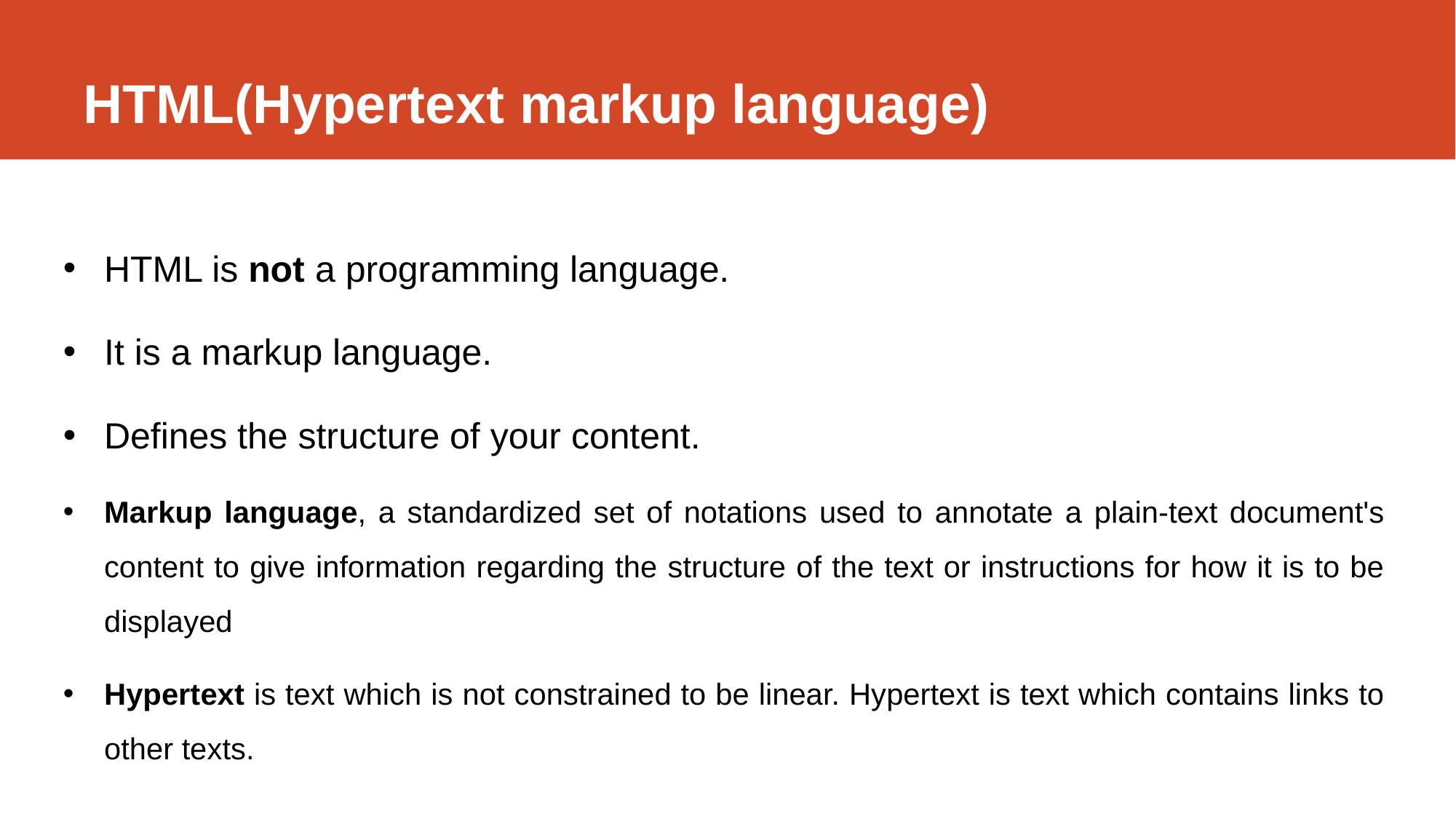

# HTML(Hypertext markup language)
HTML is not a programming language.
It is a markup language.
Defines the structure of your content.
Markup language, a standardized set of notations used to annotate a plain-text document's content to give information regarding the structure of the text or instructions for how it is to be displayed
Hypertext is text which is not constrained to be linear. Hypertext is text which contains links to other texts.